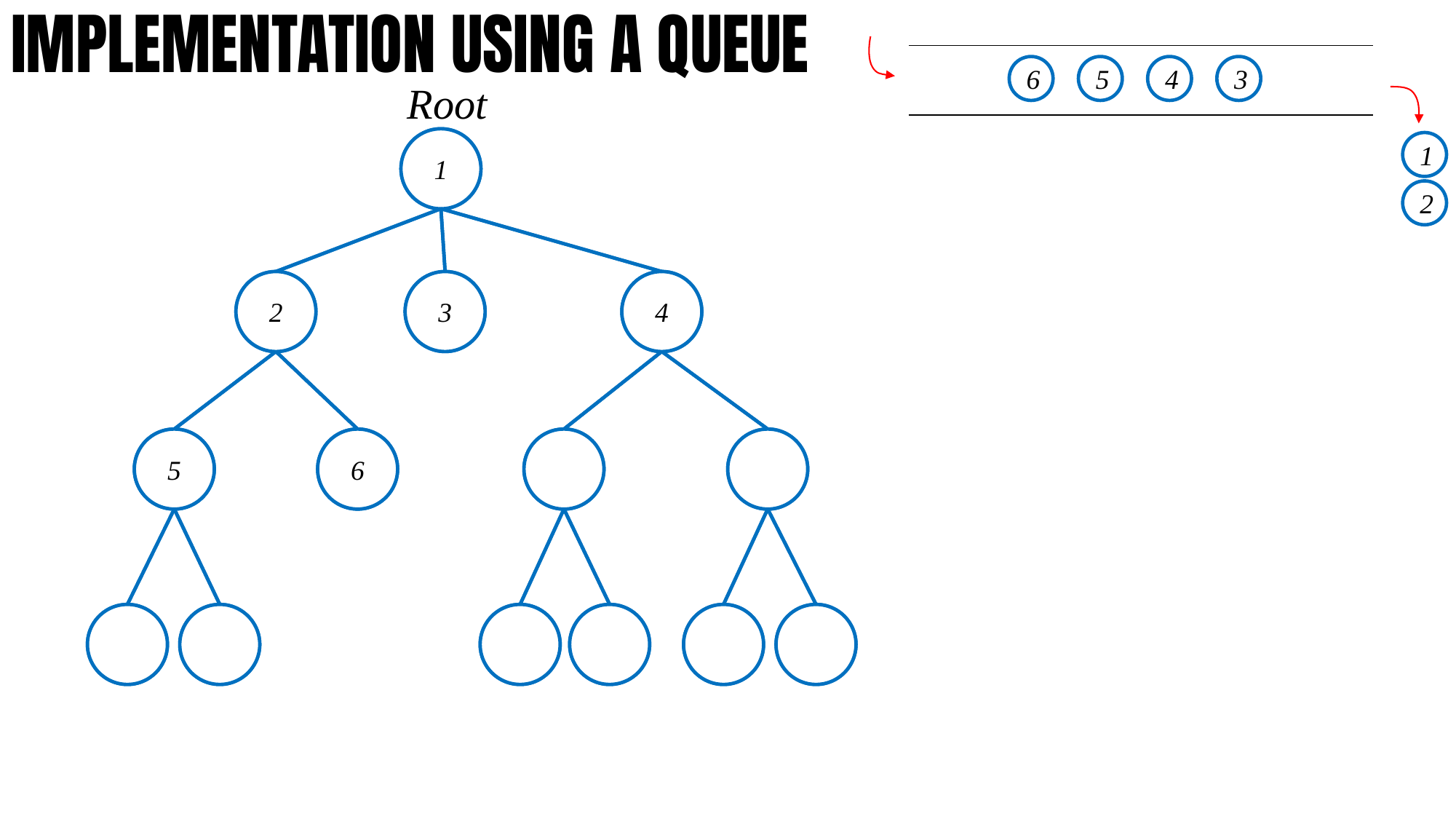

IMPLEMENTATION USING A QUEUE

6
5
4
3
Root

1
1
2

2

3

4

5

6